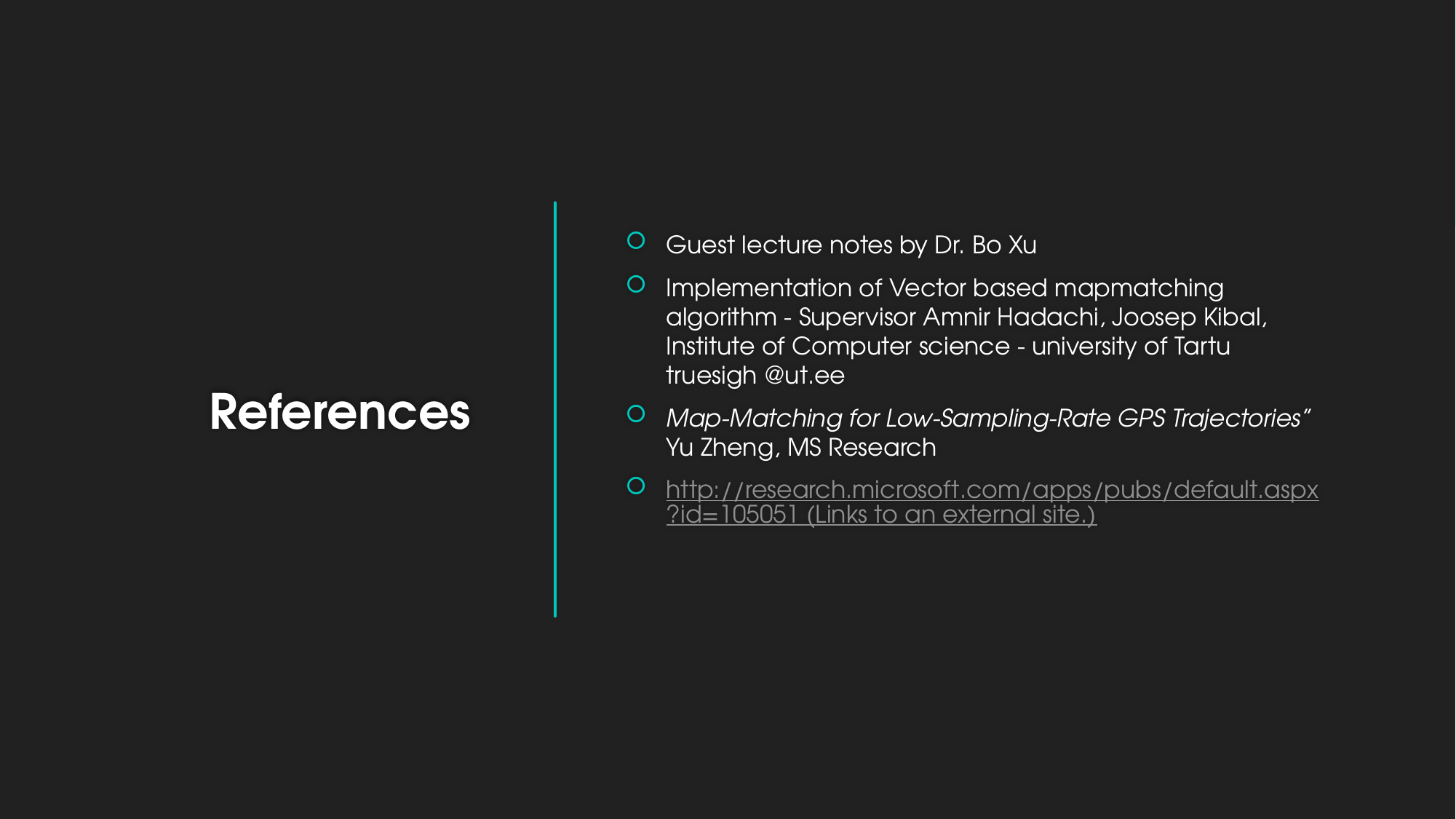

Guest lecture notes by Dr. Bo Xu
Implementation of Vector based mapmatching algorithm - Supervisor Amnir Hadachi, Joosep Kibal, Institute of Computer science - university of Tartu truesigh @ut.ee
Map-Matching for Low-Sampling-Rate GPS Trajectories” Yu Zheng, MS Research
http://research.microsoft.com/apps/pubs/default.aspx?id=105051 (Links to an external site.)

# References